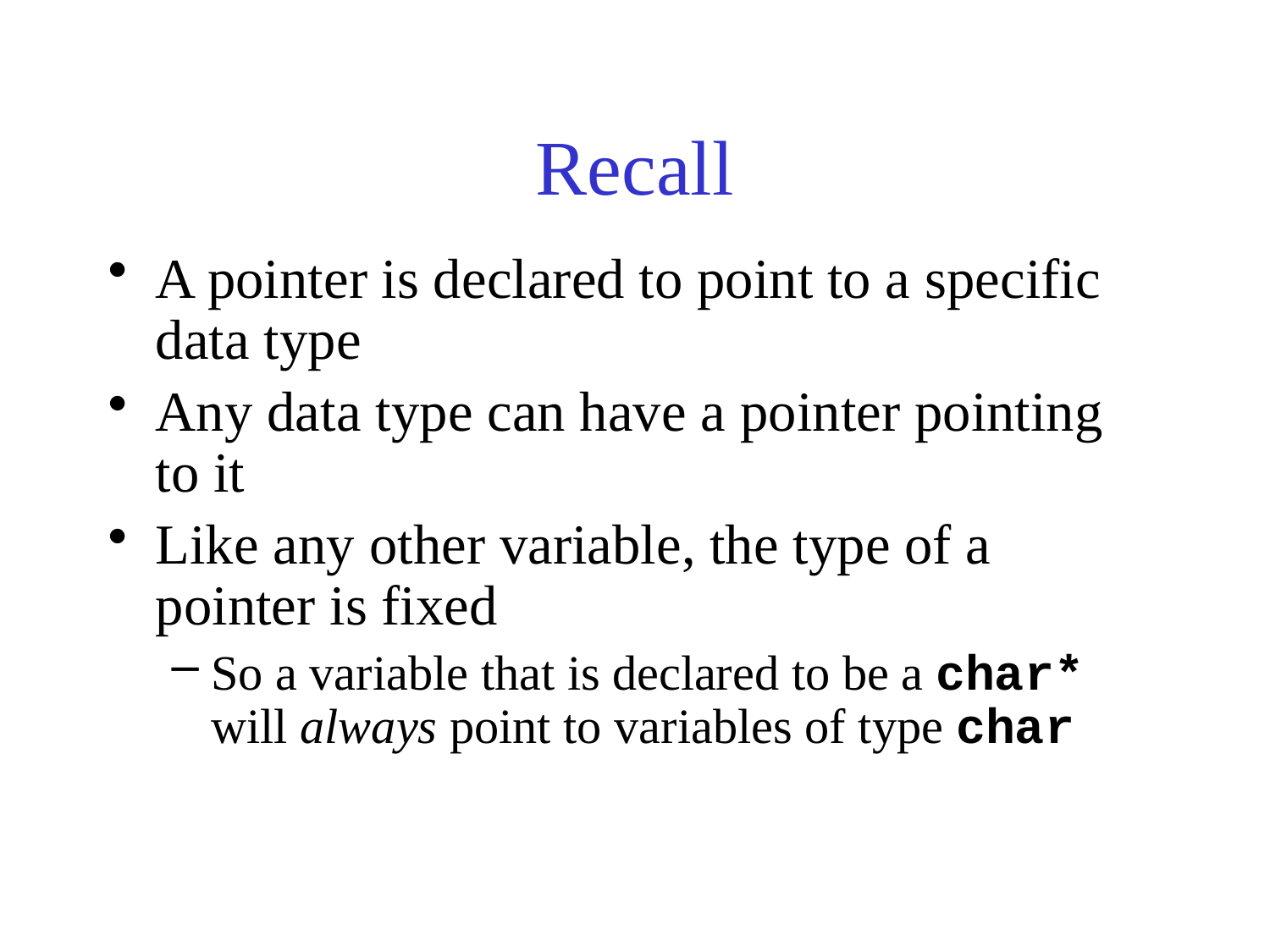

# Recall
A pointer is declared to point to a specific data type
Any data type can have a pointer pointing to it
Like any other variable, the type of a pointer is fixed
So a variable that is declared to be a char* will always point to variables of type char